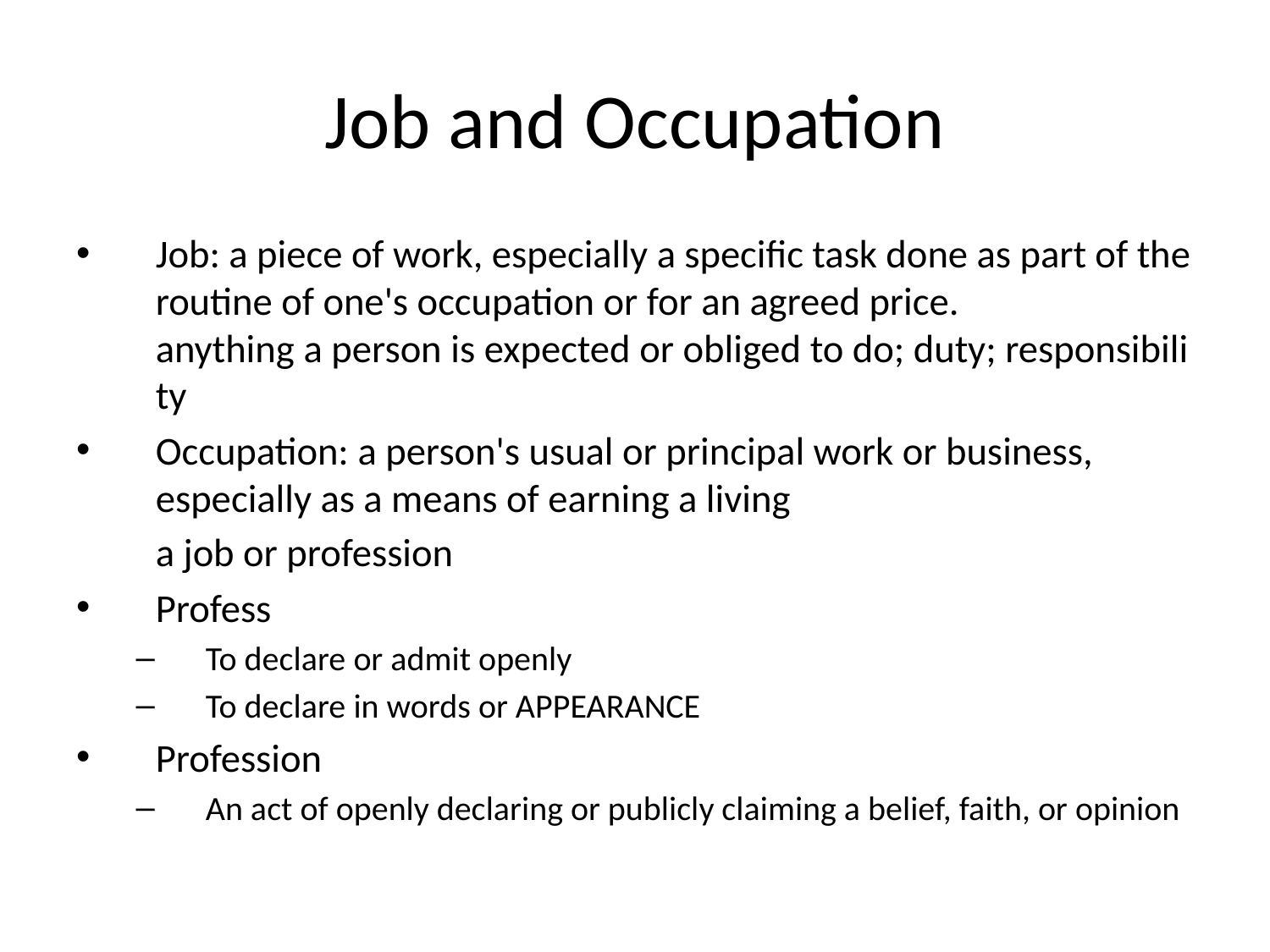

# Job and Occupation
Job: a piece of work, especially a specific task done as part of the routine of one's occupation or for an agreed price. anything a person is expected or obliged to do; duty; responsibility
Occupation: a person's usual or principal work or business, especially as a means of earning a living
	a job or profession
Profess
To declare or admit openly
To declare in words or APPEARANCE
Profession
An act of openly declaring or publicly claiming a belief, faith, or opinion